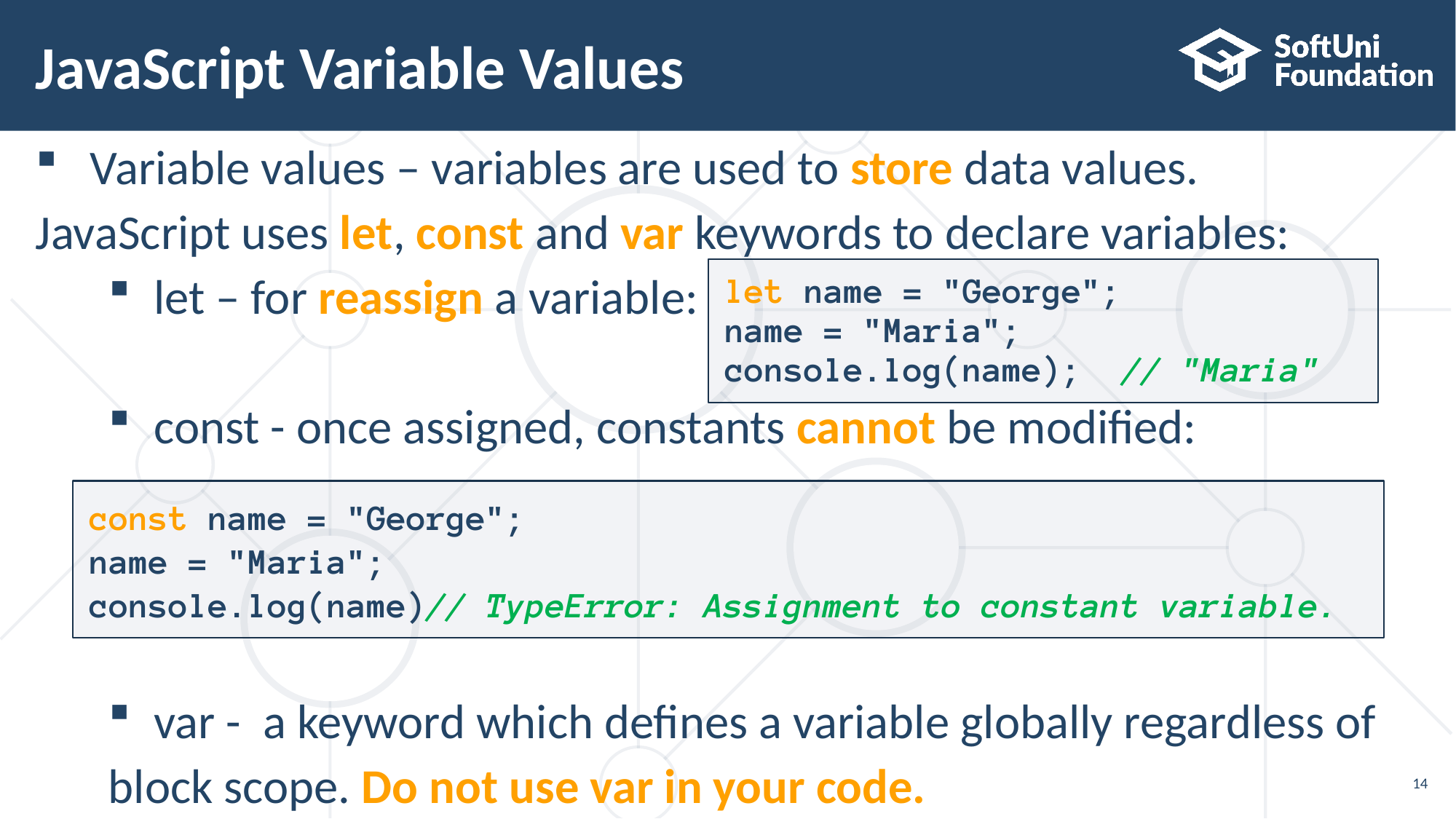

# JavaScript Variable Values
Variable values – variables are used to store data values.
JavaScript uses let, const and var keywords to declare variables:
let – for reassign a variable:

const - once assigned, constants cannot be modified:

var -  a keyword which defines a variable globally regardless of
block scope. Do not use var in your code.
let name = "George";
name = "Maria";
console.log(name);  // "Maria"
const name = "George";
name = "Maria";
console.log(name)// TypeError: Assignment to constant variable.
14